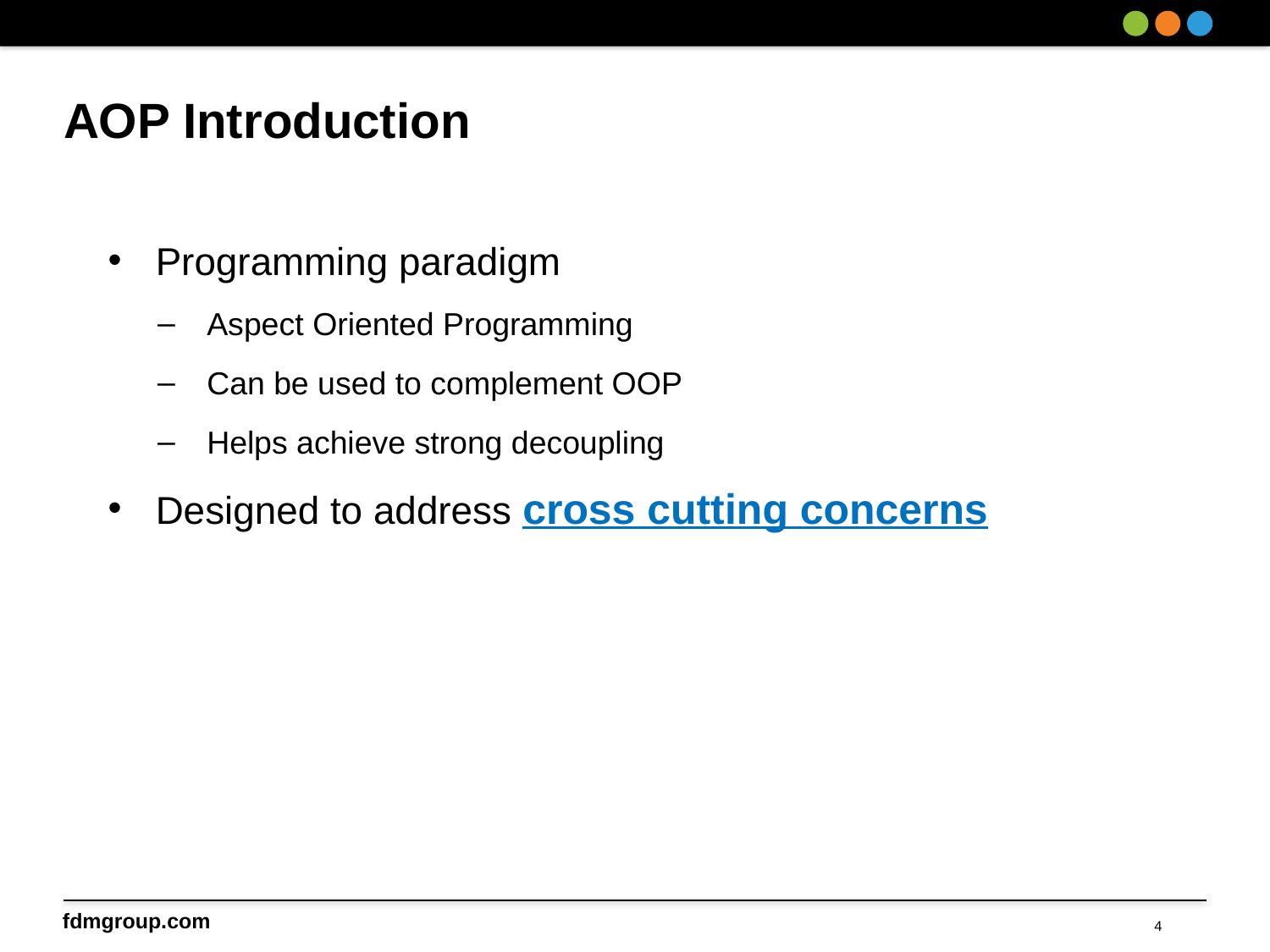

# AOP Introduction
Programming paradigm
Aspect Oriented Programming
Can be used to complement OOP
Helps achieve strong decoupling
Designed to address cross cutting concerns

4